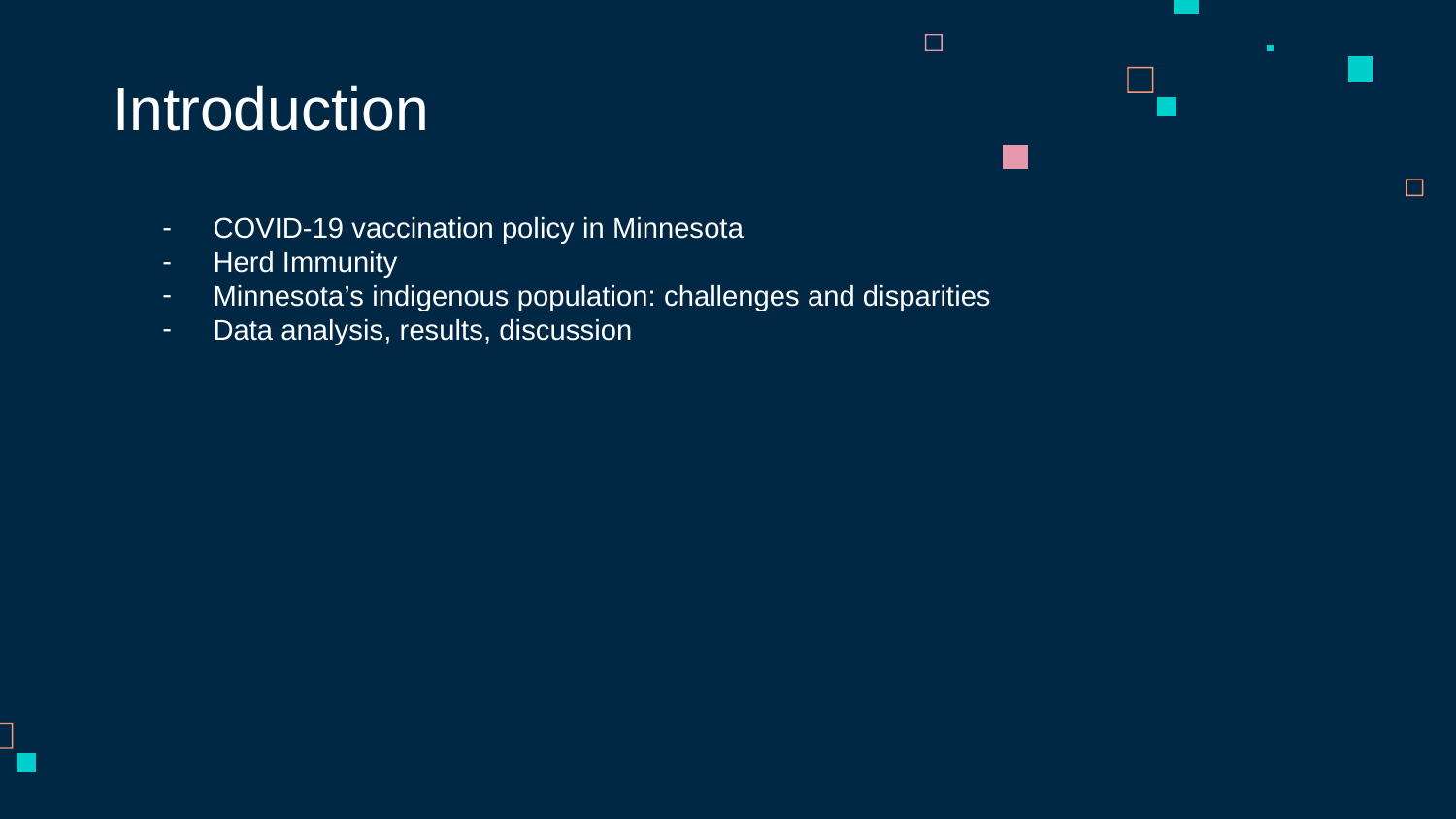

# Introduction

COVID-19 vaccination policy in Minnesota
Herd Immunity
Minnesota’s indigenous population: challenges and disparities
Data analysis, results, discussion